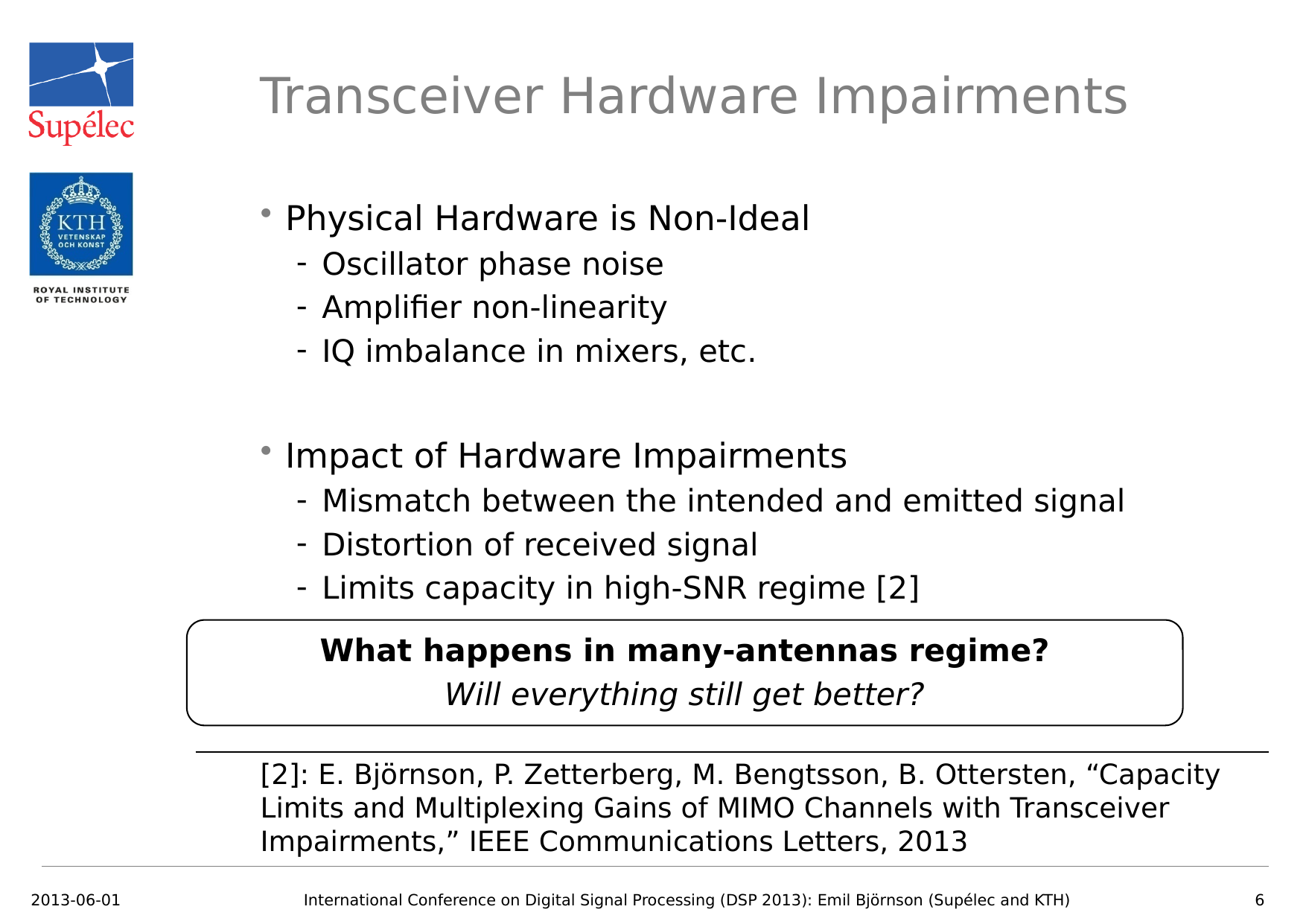

# Transceiver Hardware Impairments
Physical Hardware is Non-Ideal
Oscillator phase noise
Amplifier non-linearity
IQ imbalance in mixers, etc.

Impact of Hardware Impairments
Mismatch between the intended and emitted signal
Distortion of received signal
Limits capacity in high-SNR regime [2]

[2]: E. Björnson, P. Zetterberg, M. Bengtsson, B. Ottersten, “Capacity Limits and Multiplexing Gains of MIMO Channels with Transceiver Impairments,” IEEE Communications Letters, 2013
What happens in many-antennas regime?
Will everything still get better?
2013-06-01
International Conference on Digital Signal Processing (DSP 2013): Emil Björnson (Supélec and KTH)
6